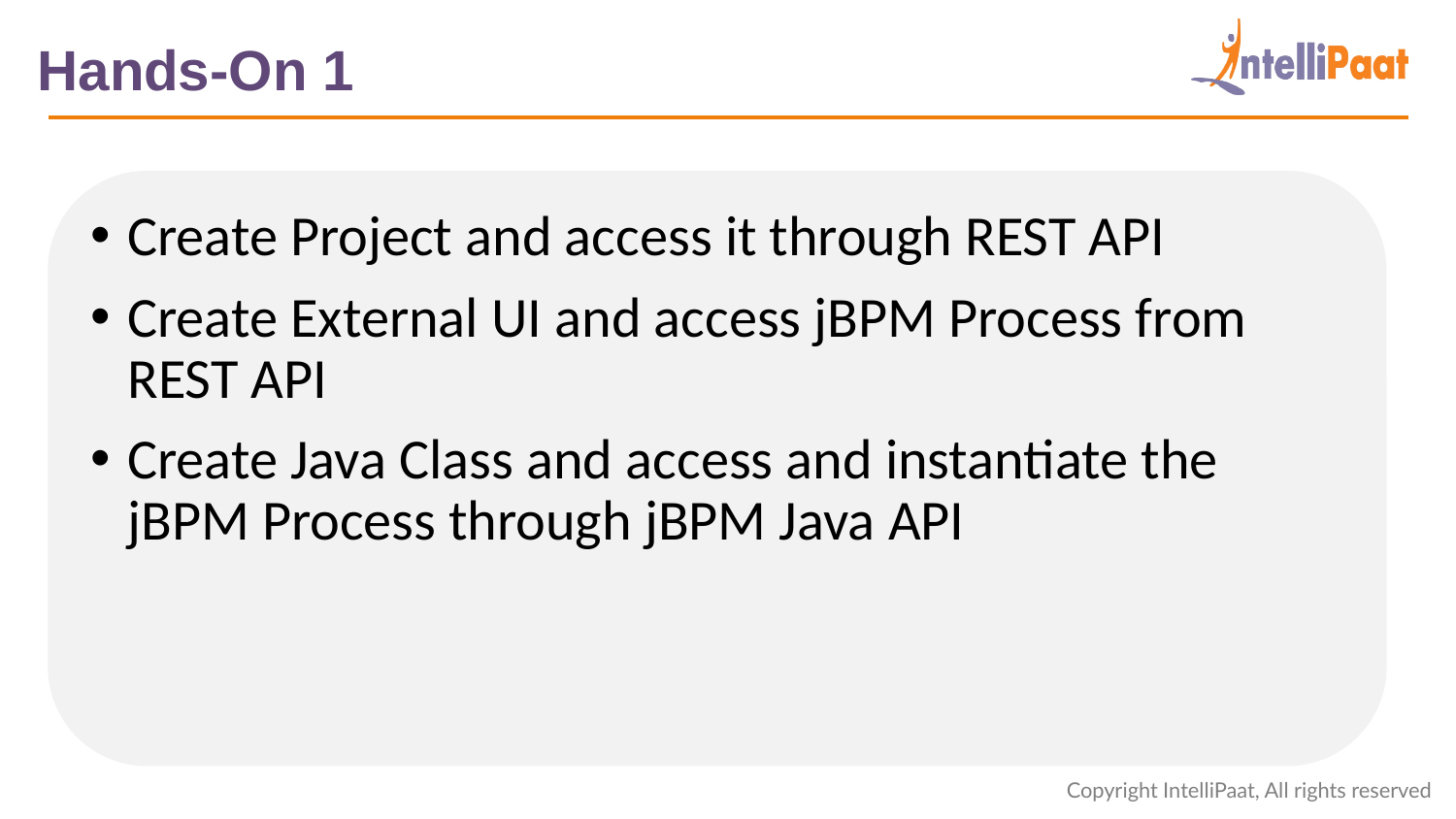

Hands-On 1
Create Project and access it through REST API
Create External UI and access jBPM Process from REST API
Create Java Class and access and instantiate the jBPM Process through jBPM Java API